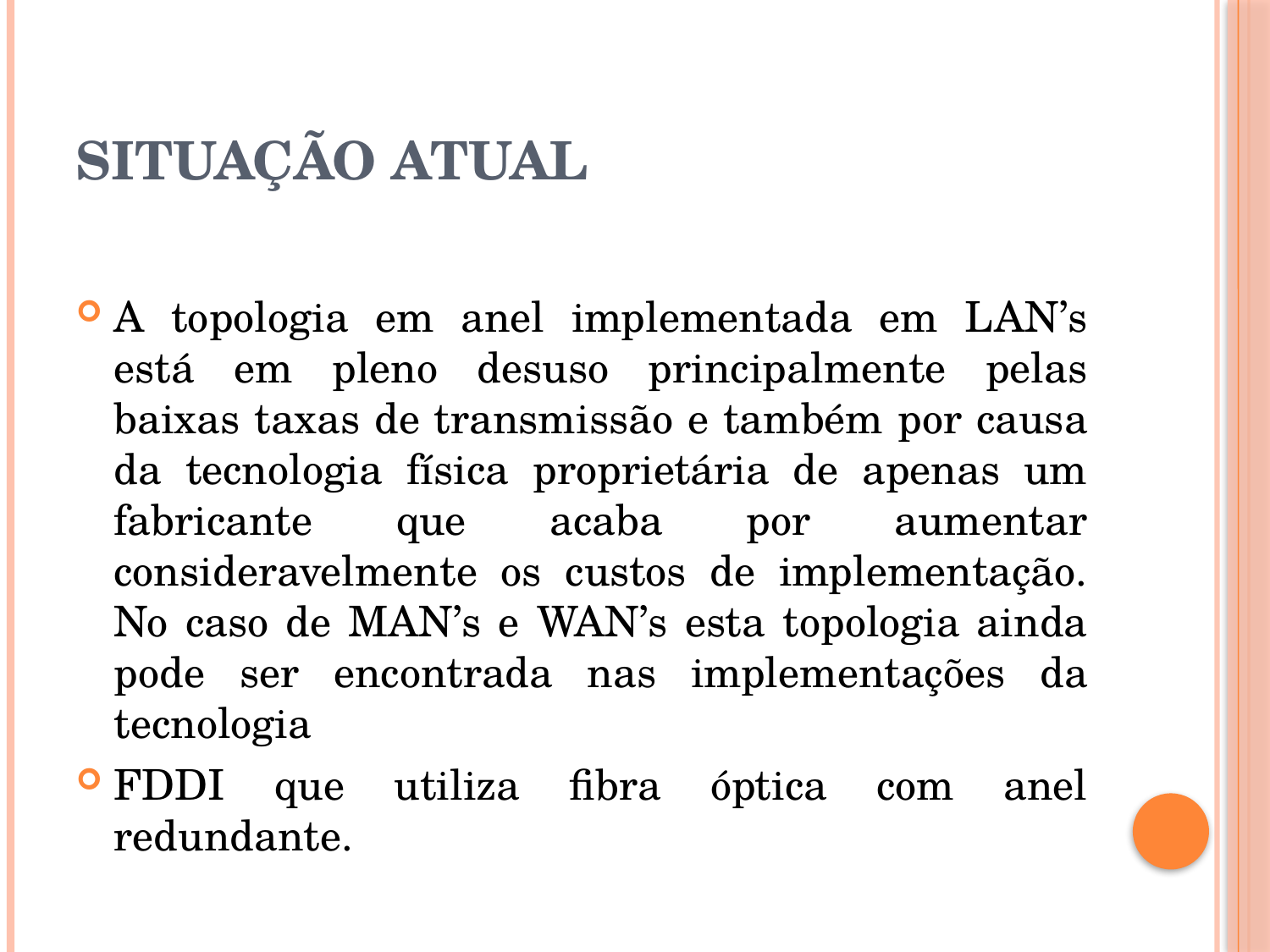

# Situação atual

A topologia em anel implementada em LAN’s está em pleno desuso principalmente pelas baixas taxas de transmissão e também por causa da tecnologia física proprietária de apenas um fabricante que acaba por aumentar consideravelmente os custos de implementação. No caso de MAN’s e WAN’s esta topologia ainda pode ser encontrada nas implementações da tecnologia
FDDI que utiliza fibra óptica com anel redundante.